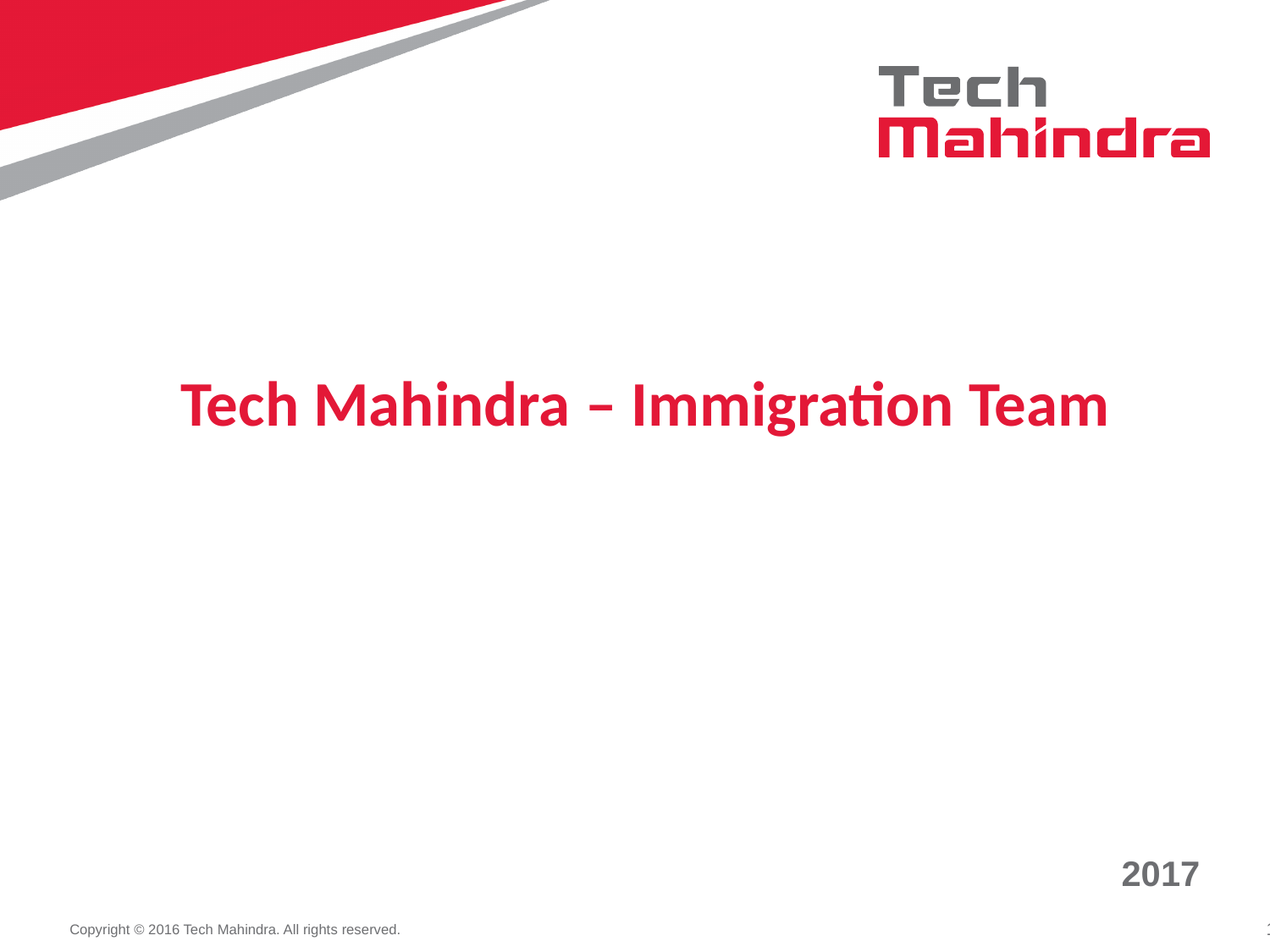

# Tech Mahindra – Immigration Team
2017